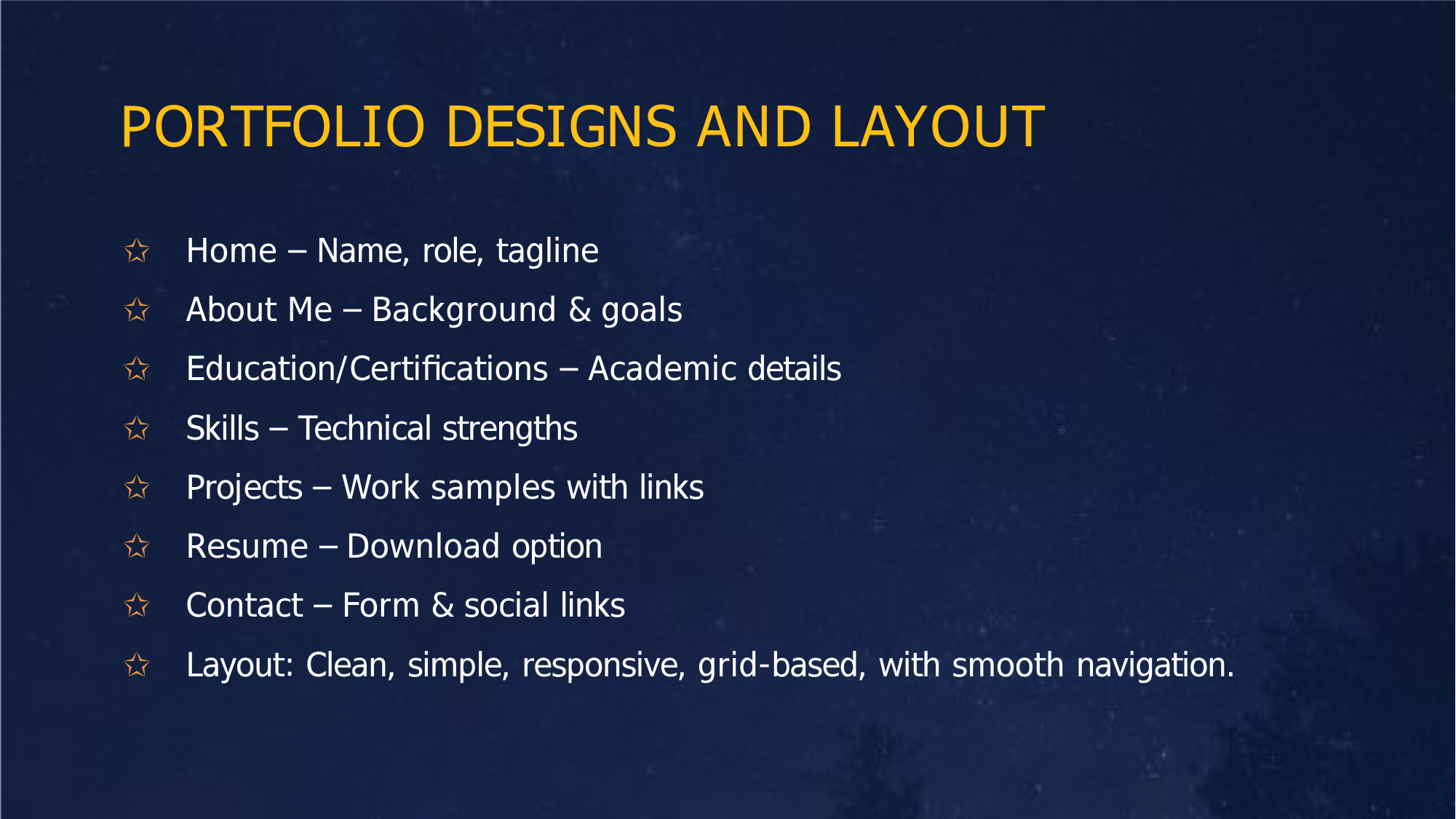

# PORTFOLIO DESIGNS AND LAYOUT
✩	Home – Name, role, tagline
✩	About Me – Background & goals
✩	Education/Certifications – Academic details
✩	Skills – Technical strengths
✩	Projects – Work samples with links
✩	Resume – Download option
✩	Contact – Form & social links
✩	Layout: Clean, simple, responsive, grid-based, with smooth navigation.